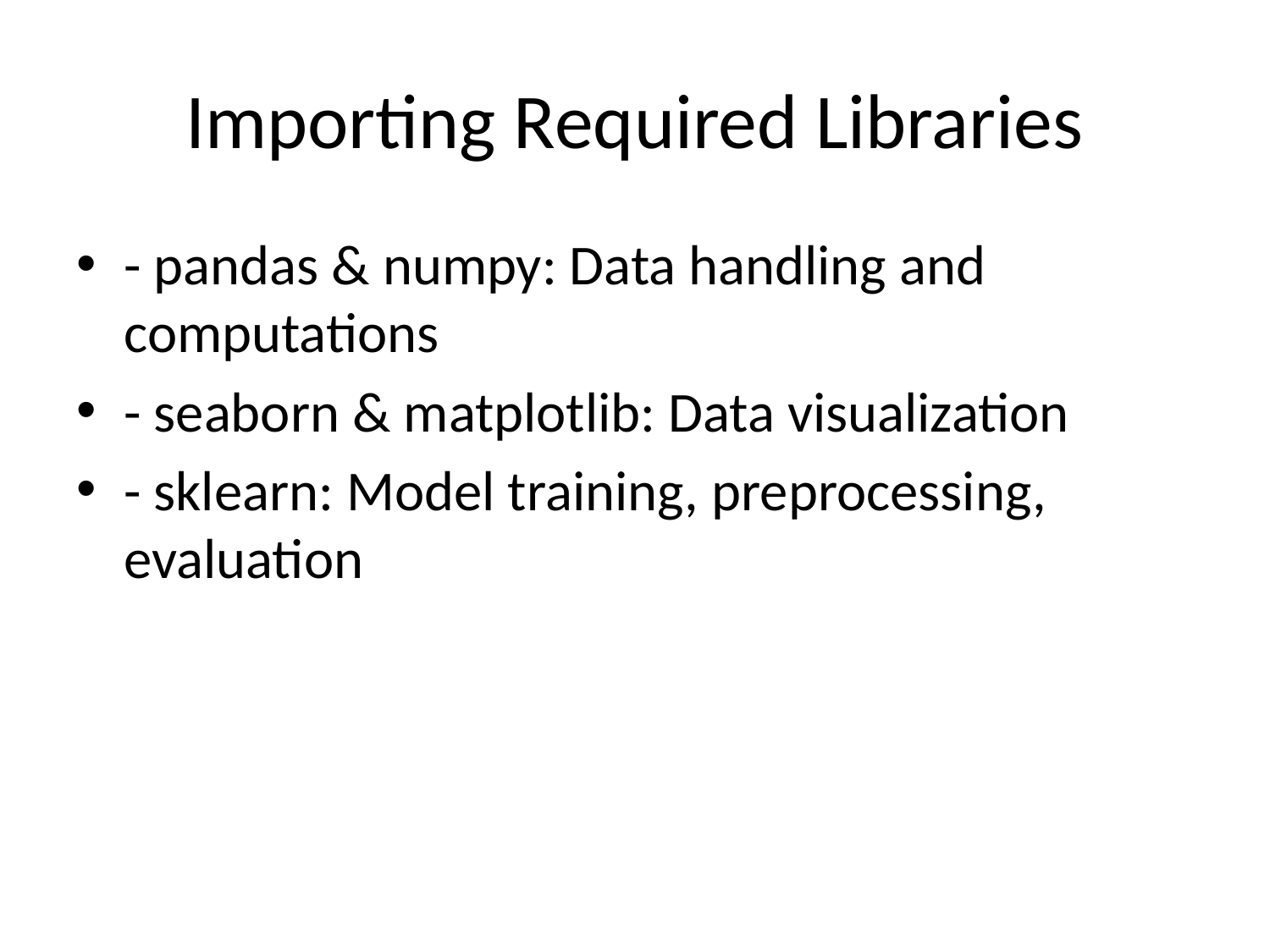

# Importing Required Libraries
- pandas & numpy: Data handling and computations
- seaborn & matplotlib: Data visualization
- sklearn: Model training, preprocessing, evaluation